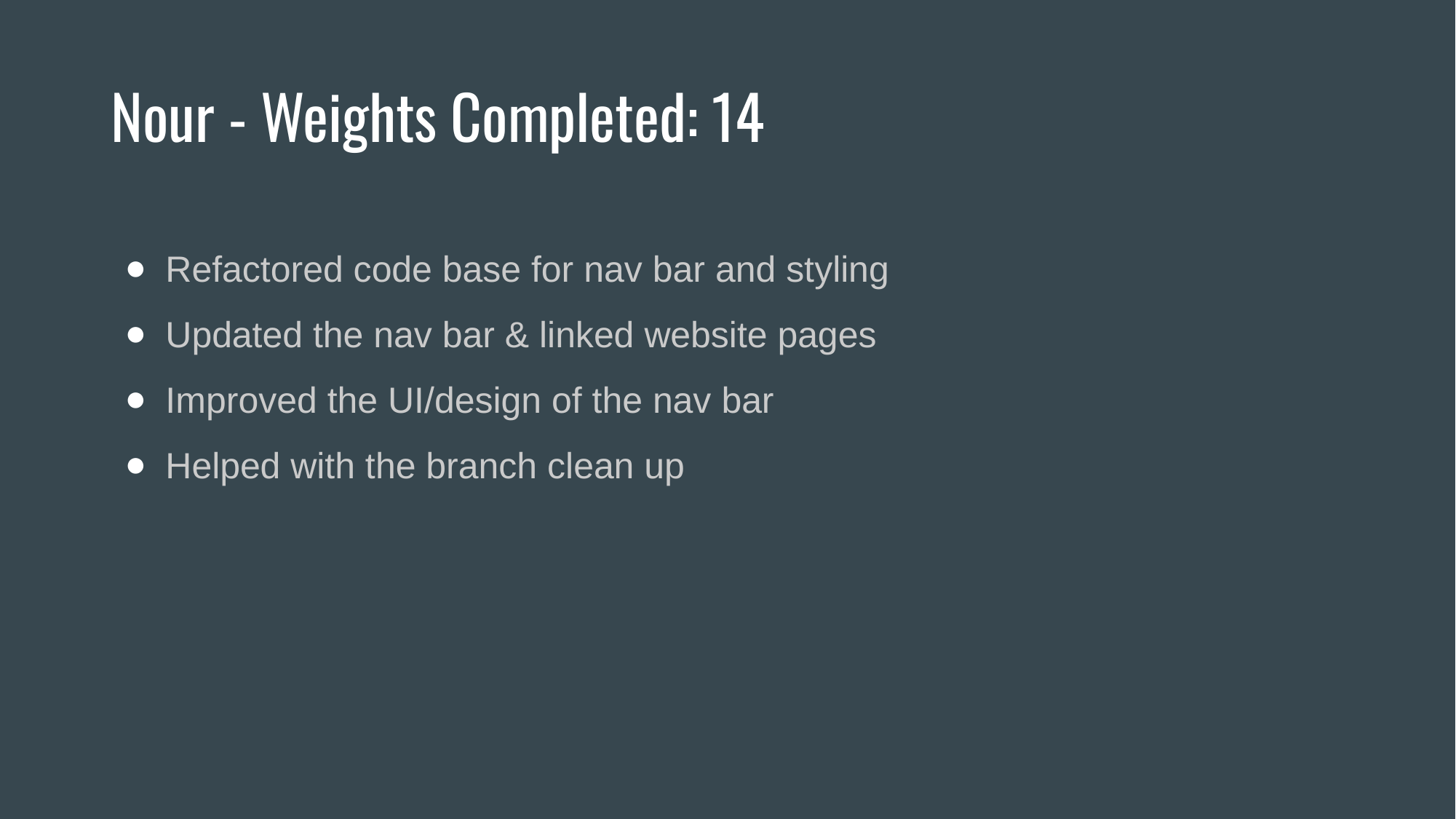

# Nour - Weights Completed: 14
Refactored code base for nav bar and styling
Updated the nav bar & linked website pages
Improved the UI/design of the nav bar
Helped with the branch clean up